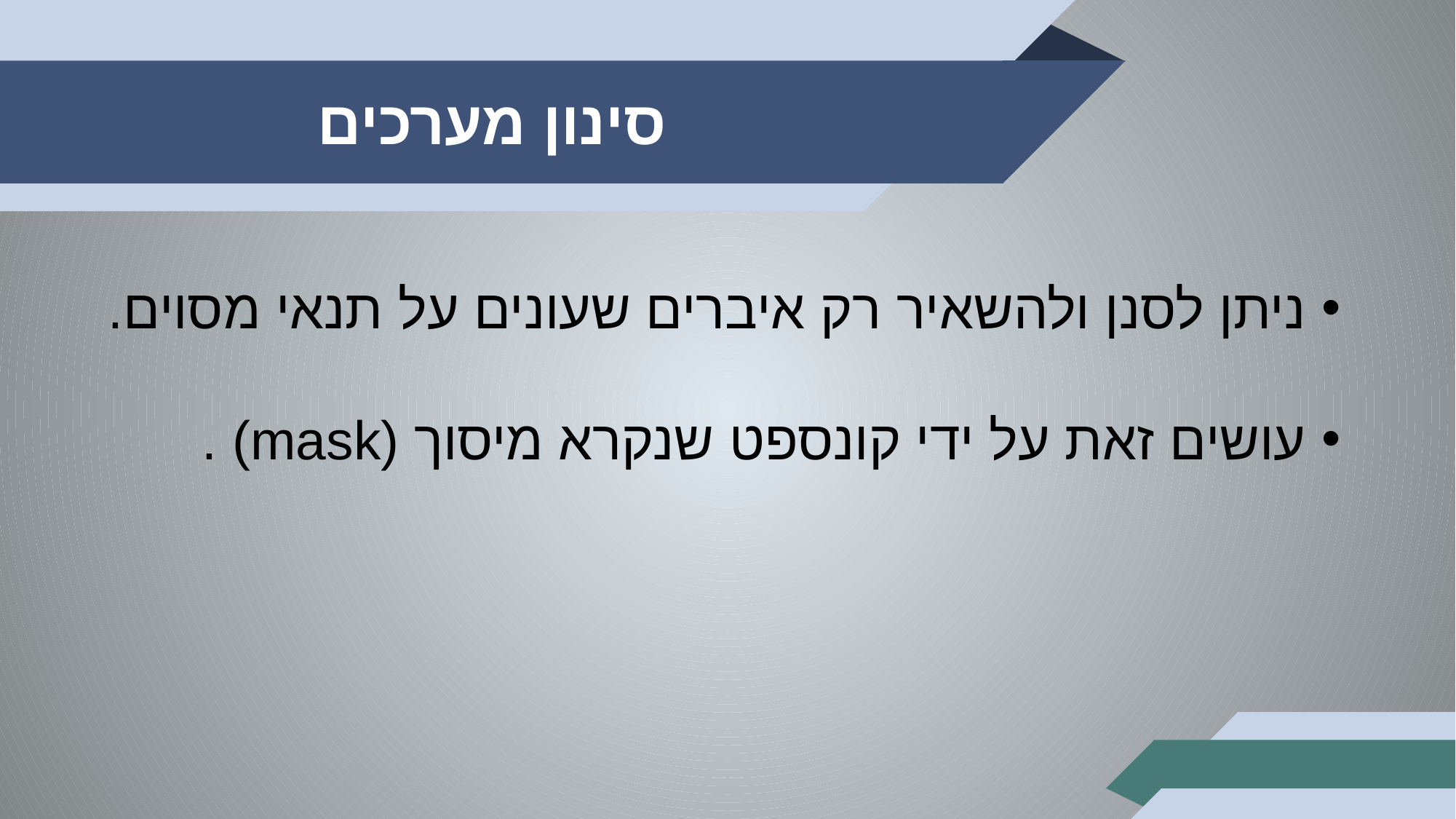

# סינון מערכים
ניתן לסנן ולהשאיר רק איברים שעונים על תנאי מסוים.

עושים זאת על ידי קונספט שנקרא מיסוך (mask) .